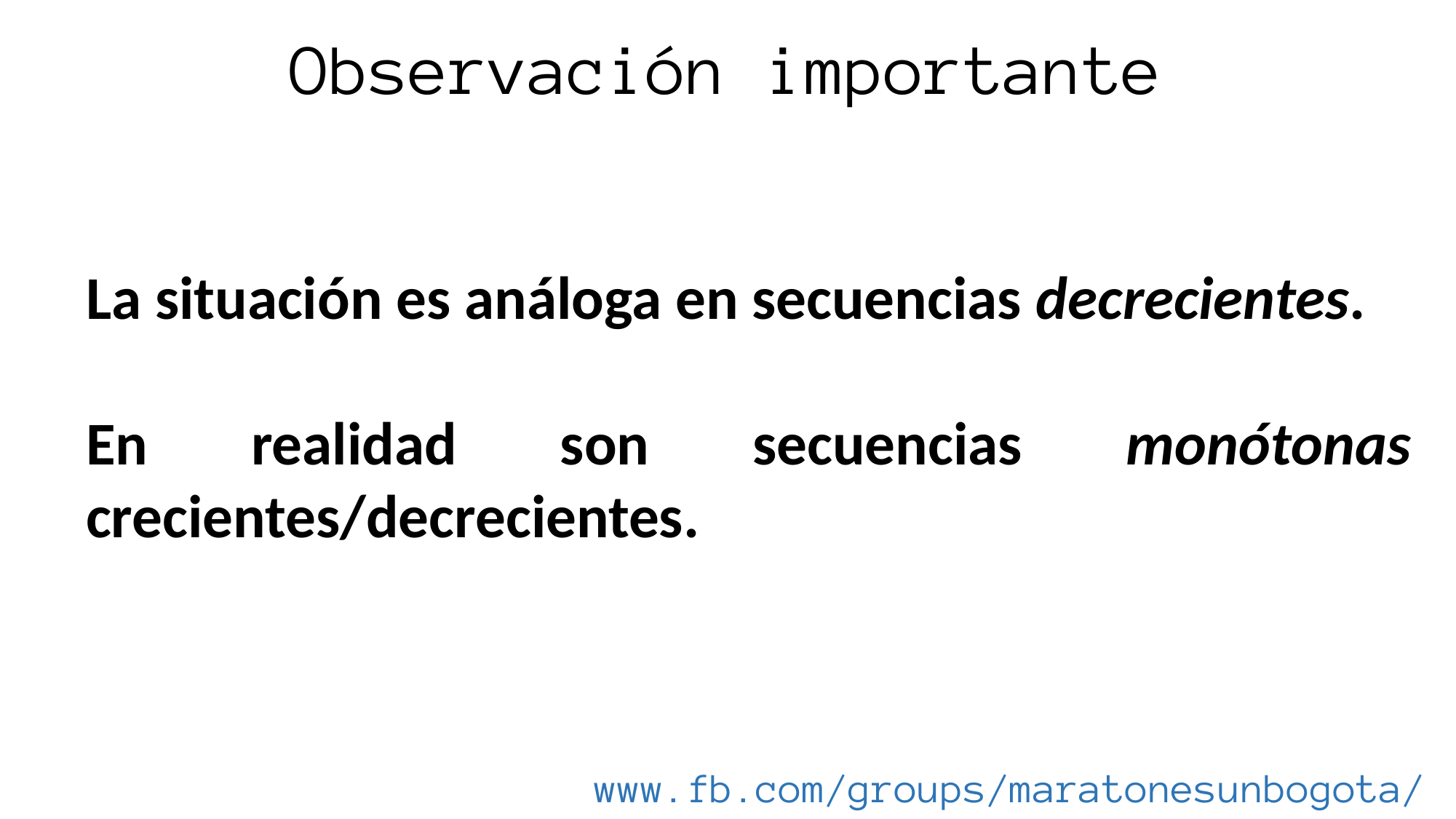

# Observación importante
La situación es análoga en secuencias decrecientes.

En realidad son secuencias monótonas crecientes/decrecientes.
www.fb.com/groups/maratonesunbogota/